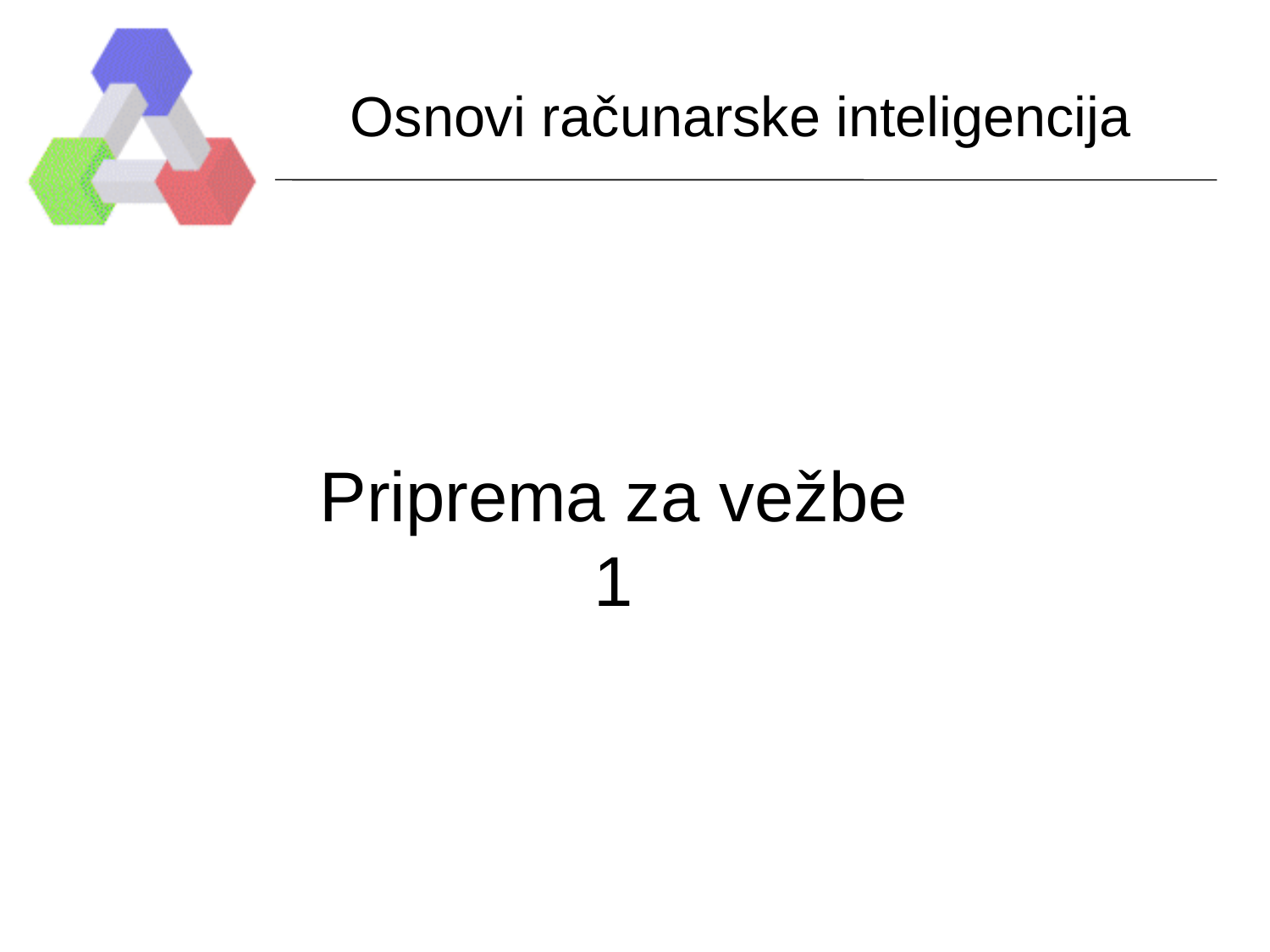

Osnovi računarske inteligencija

Priprema za vežbe
1